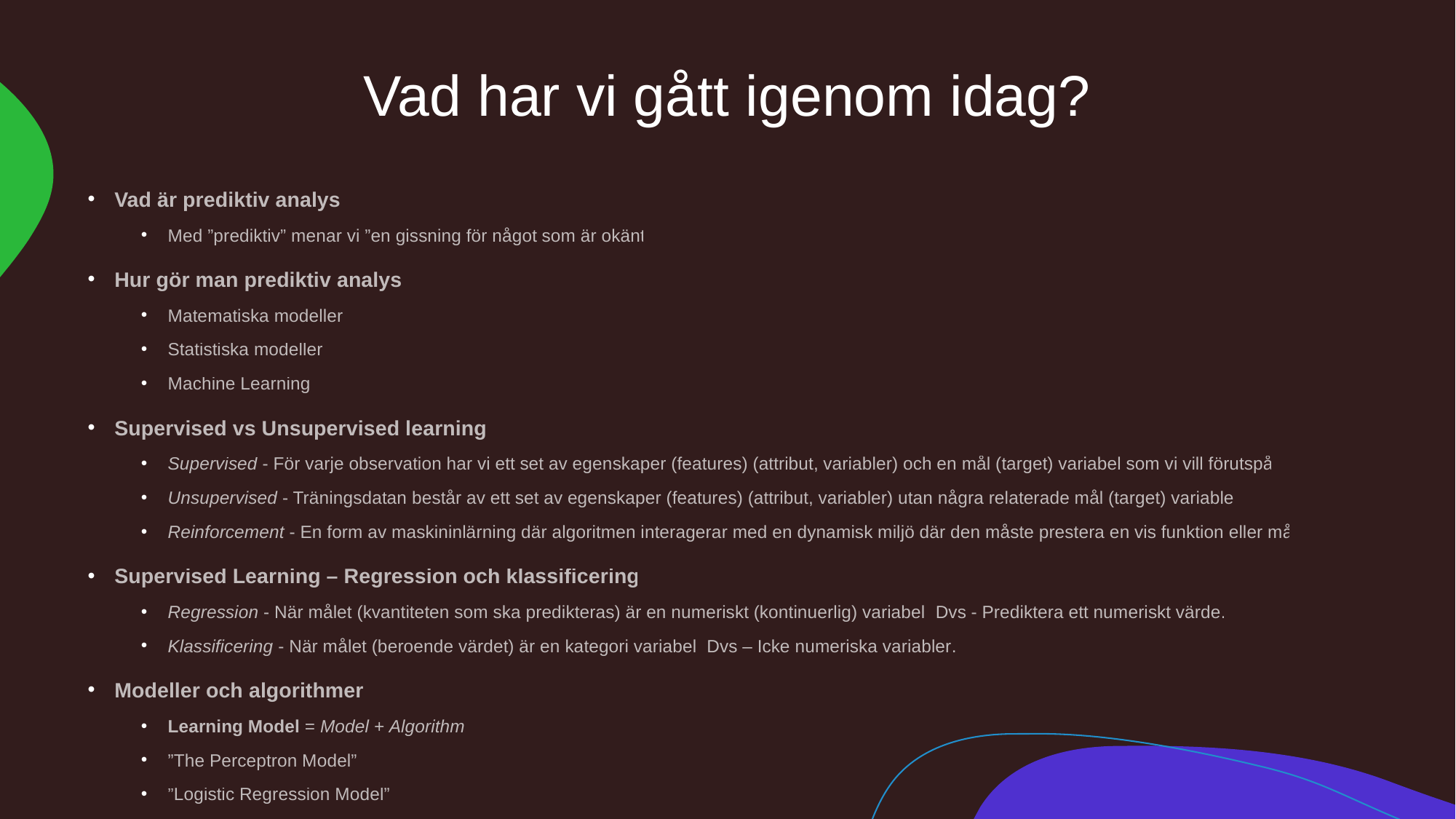

# Vad har vi gått igenom idag?
Vad är prediktiv analys
Med ”prediktiv” menar vi ”en gissning för något som är okänt
Hur gör man prediktiv analys
Matematiska modeller
Statistiska modeller
Machine Learning
Supervised vs Unsupervised learning
Supervised - För varje observation har vi ett set av egenskaper (features) (attribut, variabler) och en mål (target) variabel som vi vill förutspå.
Unsupervised - Träningsdatan består av ett set av egenskaper (features) (attribut, variabler) utan några relaterade mål (target) variabler
Reinforcement - En form av maskininlärning där algoritmen interagerar med en dynamisk miljö där den måste prestera en vis funktion eller mål
Supervised Learning – Regression och klassificering
Regression - När målet (kvantiteten som ska predikteras) är en numeriskt (kontinuerlig) variabel.​ Dvs - Prediktera ett numeriskt värde​.
Klassificering - När målet (beroende värdet) är en kategori variabel.​ Dvs – Icke numeriska variabler​.
Modeller och algorithmer
Learning Model = Model + Algorithm​
”The Perceptron Model”
”Logistic Regression Model”​